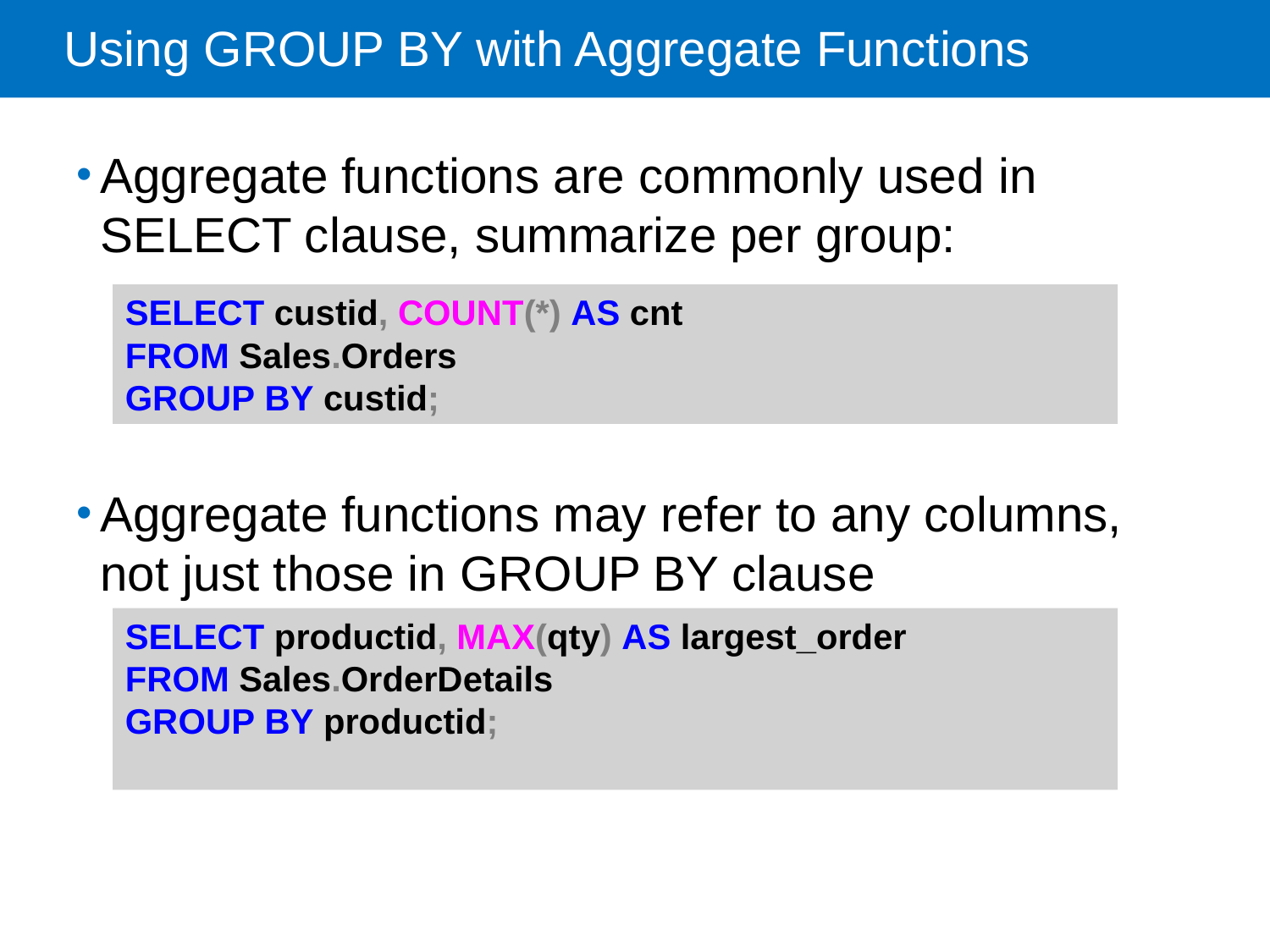

# Using GROUP BY with Aggregate Functions
Aggregate functions are commonly used in SELECT clause, summarize per group:

Aggregate functions may refer to any columns, not just those in GROUP BY clause

SELECT custid, COUNT(*) AS cnt
FROM Sales.Orders
GROUP BY custid;
SELECT productid, MAX(qty) AS largest_order
FROM Sales.OrderDetails
GROUP BY productid;